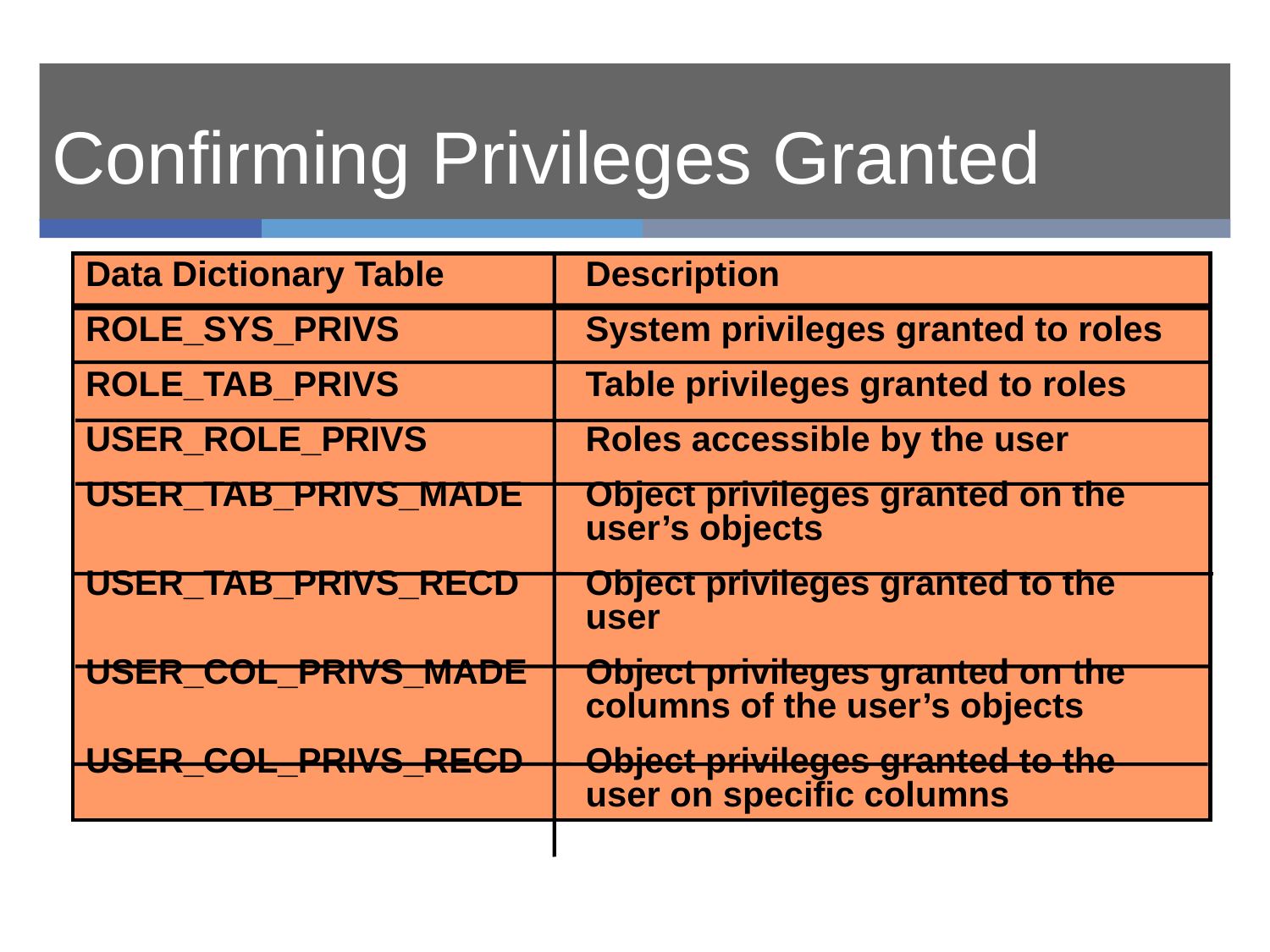

# Confirming Privileges Granted
Data Dictionary Table	Description
ROLE_SYS_PRIVS	System privileges granted to roles
ROLE_TAB_PRIVS	Table privileges granted to roles
USER_ROLE_PRIVS	Roles accessible by the user
USER_TAB_PRIVS_MADE	Object privileges granted on the 	user’s objects
USER_TAB_PRIVS_RECD	Object privileges granted to the 	user
USER_COL_PRIVS_MADE	Object privileges granted on the 	columns of the user’s objects
USER_COL_PRIVS_RECD	Object privileges granted to the 	user on specific columns